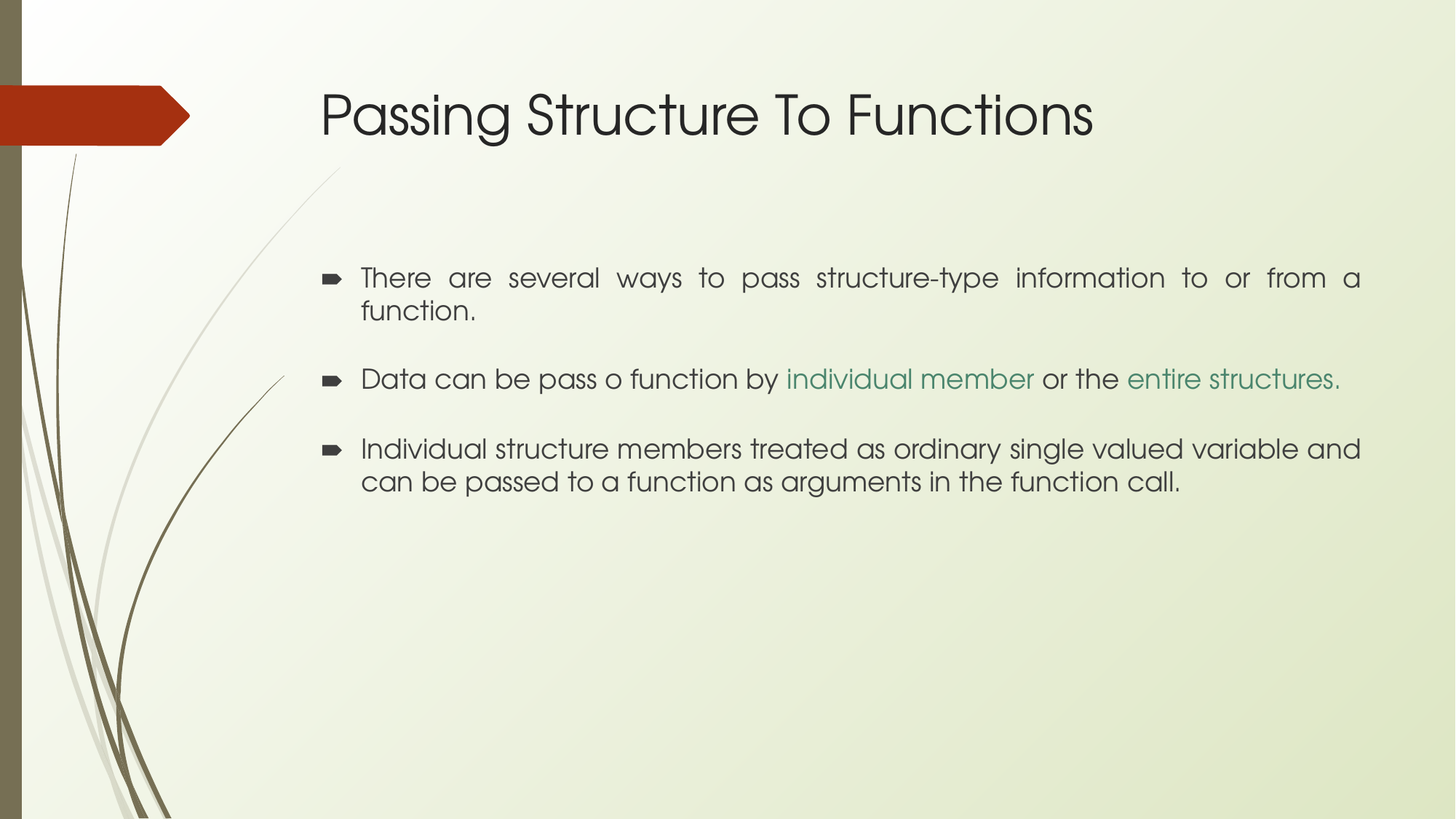

# Passing Structure To Functions
There are several ways to pass structure-type information to or from a function.
Data can be pass o function by individual member or the entire structures.
Individual structure members treated as ordinary single valued variable and can be passed to a function as arguments in the function call.